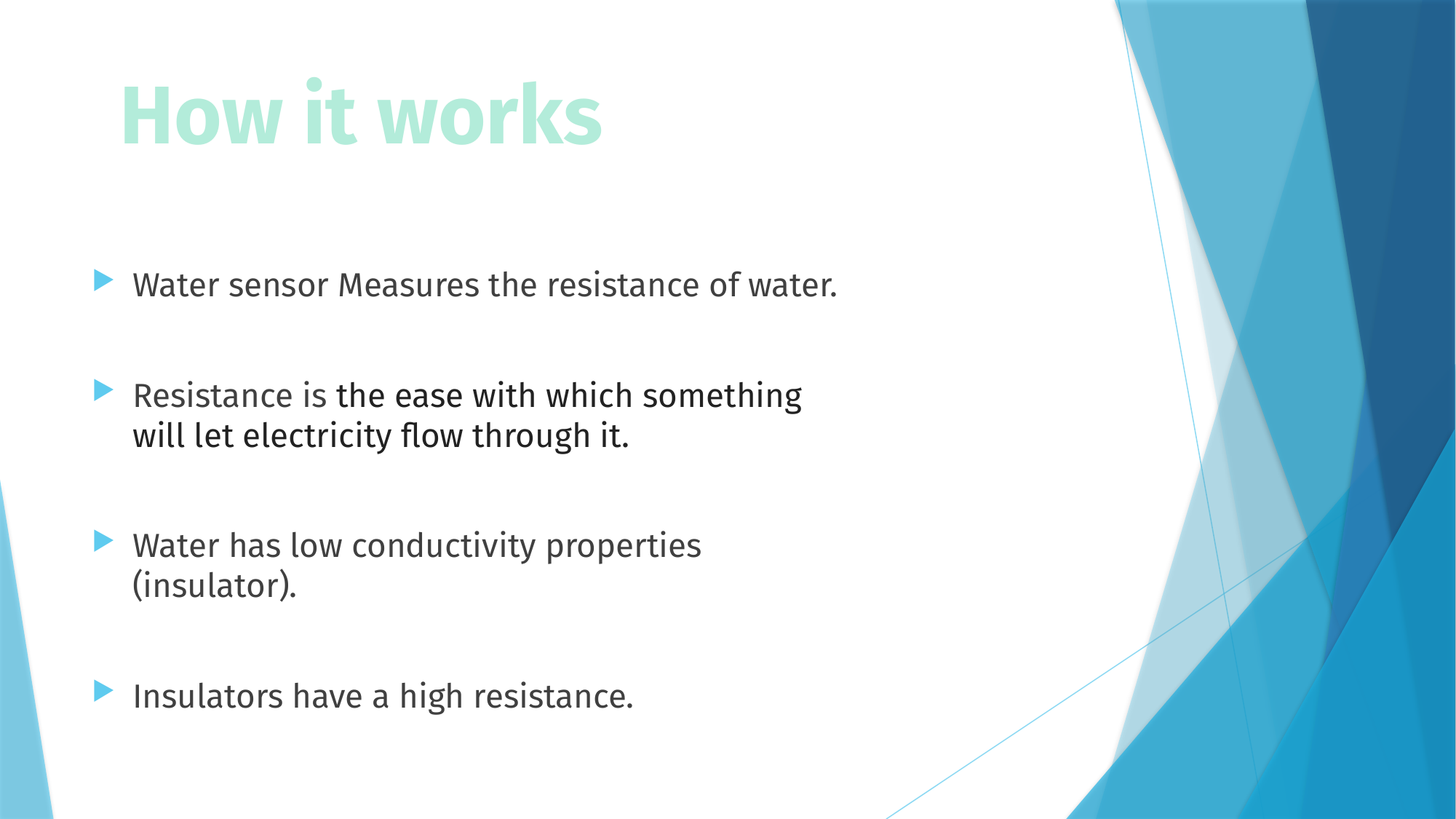

How it works

Water sensor Measures the resistance of water.

Resistance is the ease with which something will let electricity flow through it.

Water has low conductivity properties (insulator).

Insulators have a high resistance.